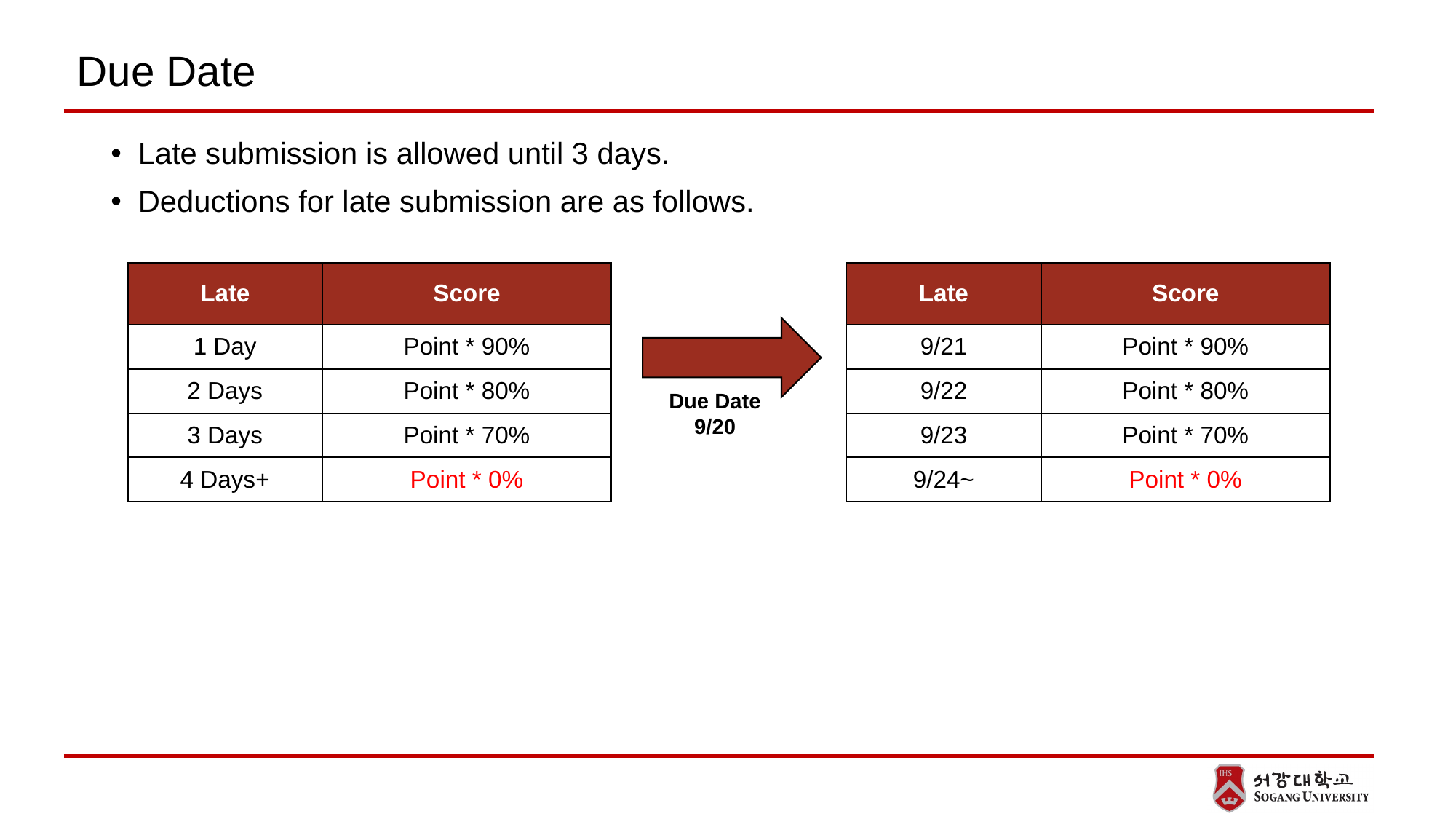

# Due Date
Late submission is allowed until 3 days.
Deductions for late submission are as follows.

| Late | Score |
| --- | --- |
| 1 Day | Point \* 90% |
| 2 Days | Point \* 80% |
| 3 Days | Point \* 70% |
| 4 Days+ | Point \* 0% |
| Late | Score |
| --- | --- |
| 9/21 | Point \* 90% |
| 9/22 | Point \* 80% |
| 9/23 | Point \* 70% |
| 9/24~ | Point \* 0% |

Due Date
9/20